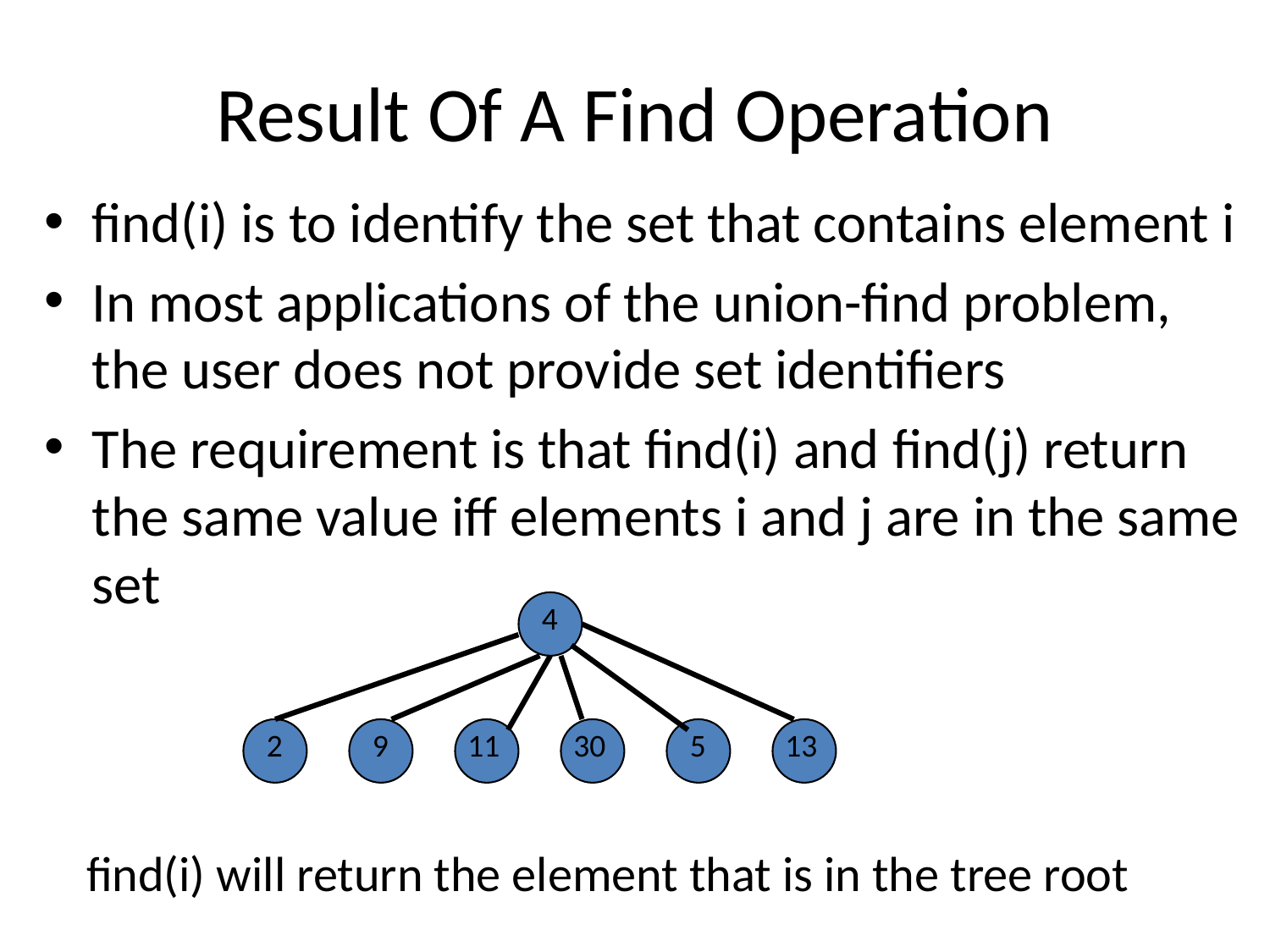

# Result Of A Find Operation
find(i) is to identify the set that contains element i
In most applications of the union-find problem, the user does not provide set identifiers
The requirement is that find(i) and find(j) return the same value iff elements i and j are in the same set

4

2

9

11

30

5

13
find(i) will return the element that is in the tree root